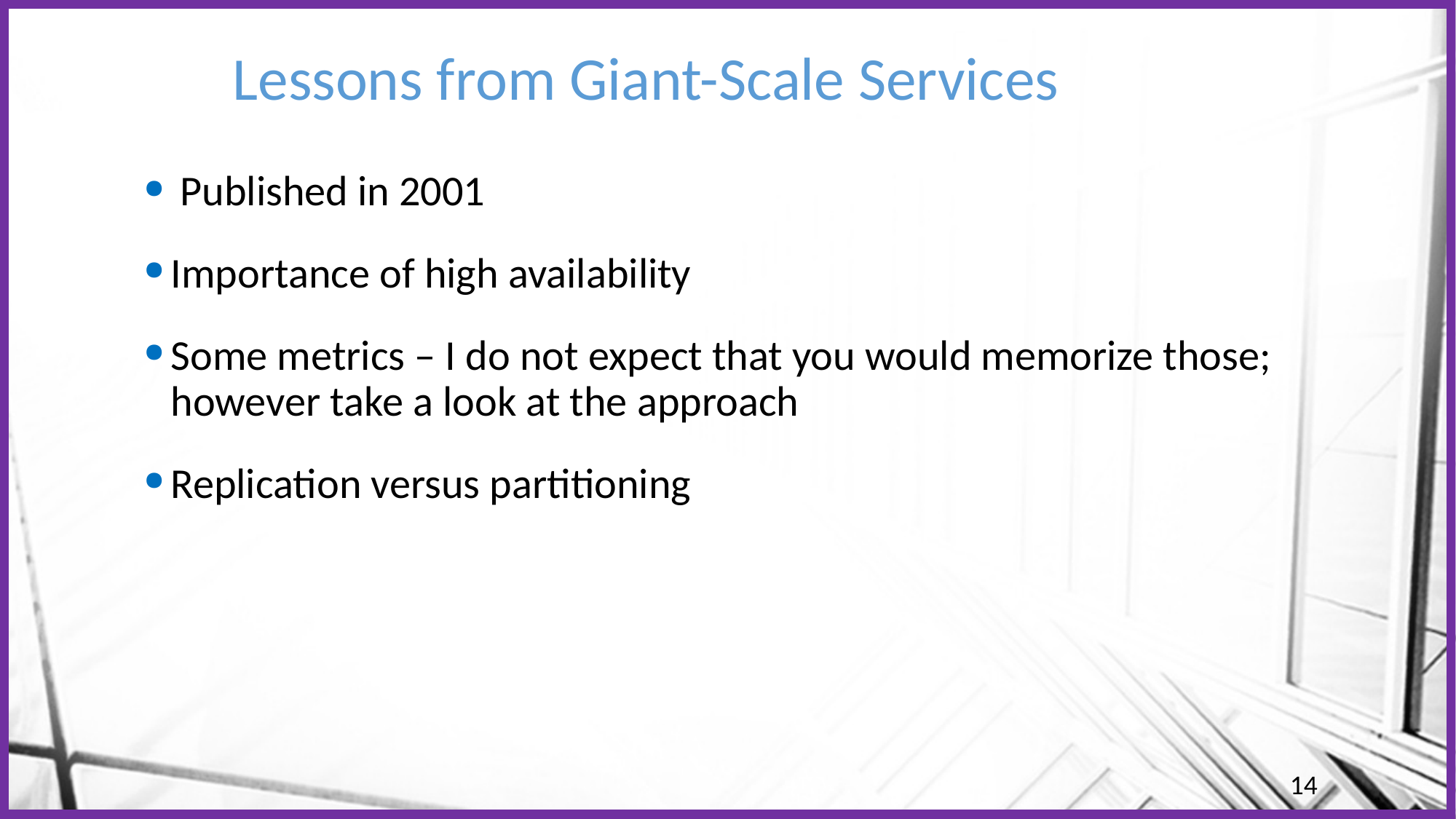

# Lessons from Giant-Scale Services
 Published in 2001
Importance of high availability
Some metrics – I do not expect that you would memorize those; however take a look at the approach
Replication versus partitioning
14